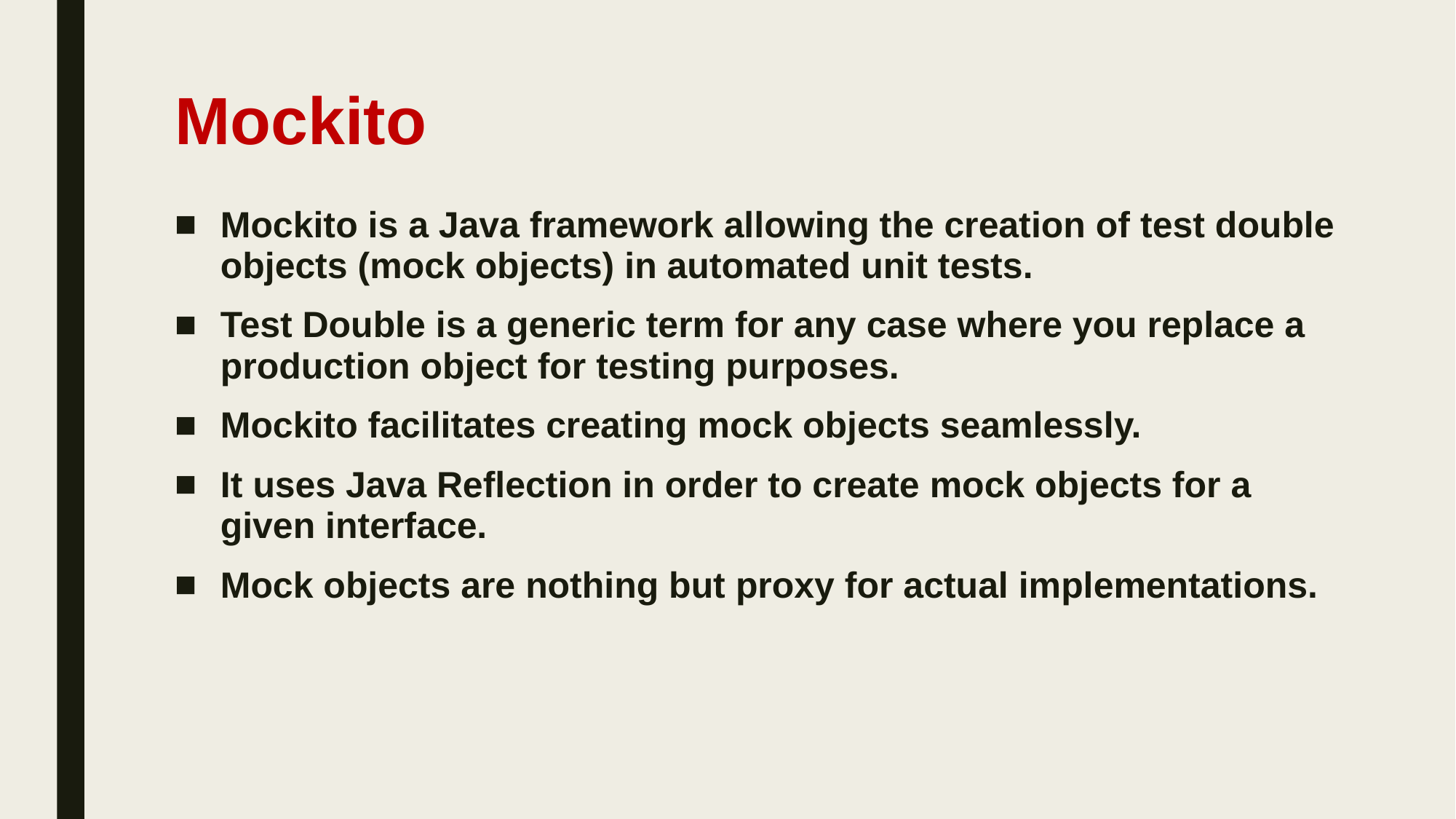

# Mockito
Mockito is a Java framework allowing the creation of test double objects (mock objects) in automated unit tests.
Test Double is a generic term for any case where you replace a production object for testing purposes.
Mockito facilitates creating mock objects seamlessly.
It uses Java Reflection in order to create mock objects for a given interface.
Mock objects are nothing but proxy for actual implementations.